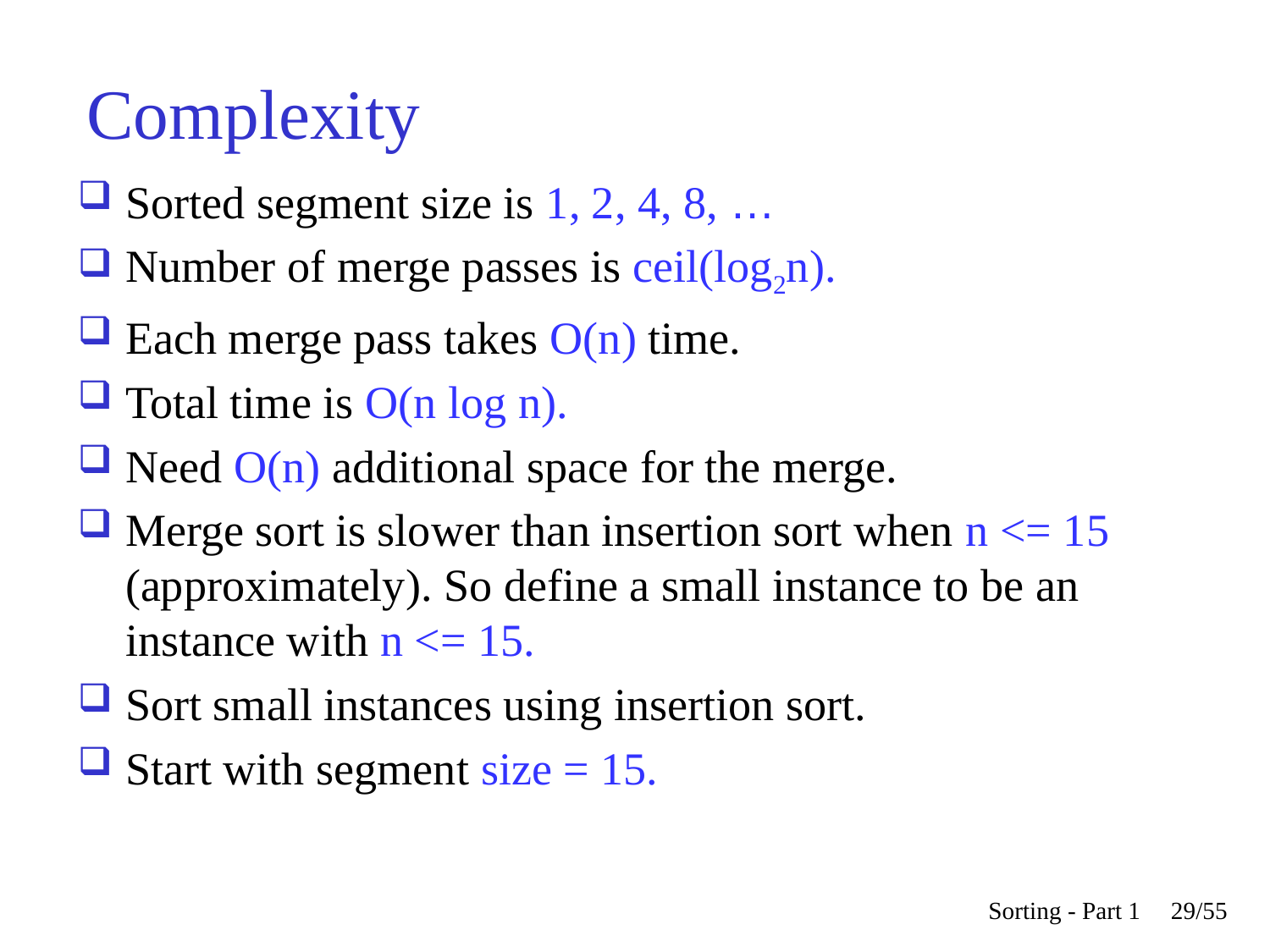

# Complexity
Sorted segment size is 1, 2, 4, 8, …
Number of merge passes is ceil(log2n).
Each merge pass takes O(n) time.
Total time is O(n log n).
Need O(n) additional space for the merge.
Merge sort is slower than insertion sort when n <= 15 (approximately). So define a small instance to be an instance with n <= 15.
Sort small instances using insertion sort.
Start with segment size = 15.
Sorting - Part 1
29/55